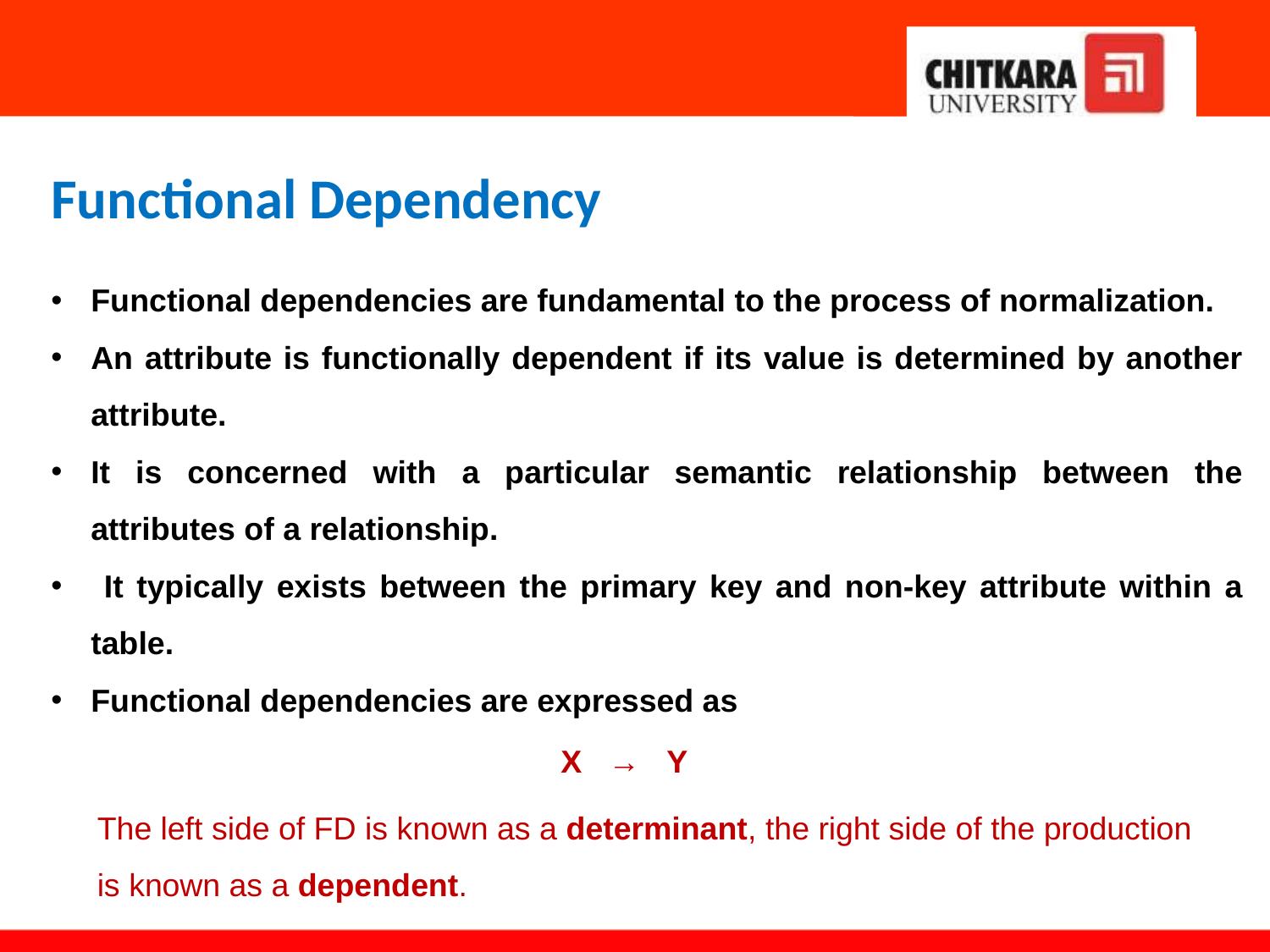

Functional Dependency
Functional dependencies are fundamental to the process of normalization.
An attribute is functionally dependent if its value is determined by another attribute.
It is concerned with a particular semantic relationship between the attributes of a relationship.
 It typically exists between the primary key and non-key attribute within a table.
Functional dependencies are expressed as
X   →   Y

The left side of FD is known as a determinant, the right side of the production is known as a dependent.